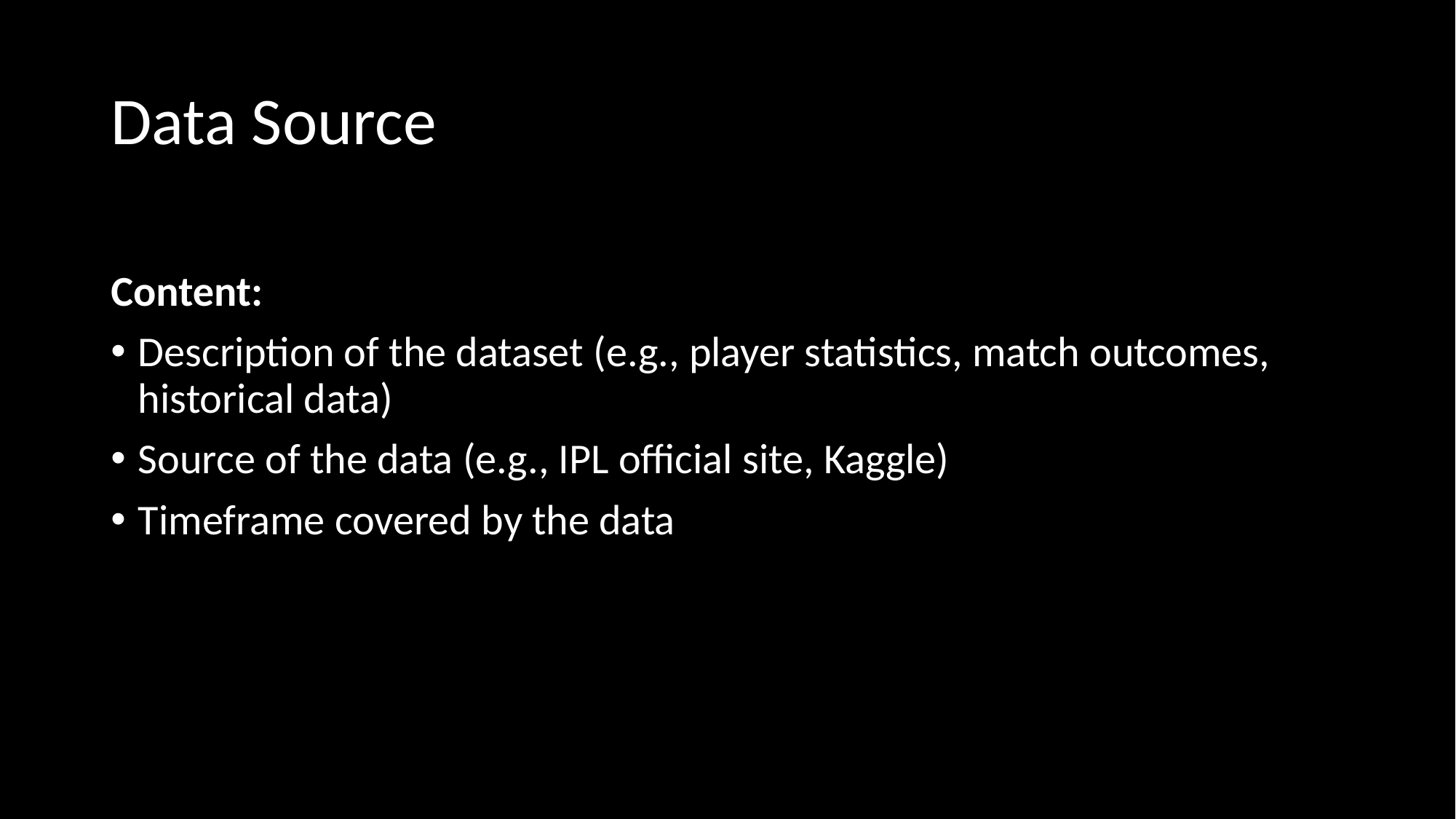

# Data Source
Content:
Description of the dataset (e.g., player statistics, match outcomes, historical data)
Source of the data (e.g., IPL official site, Kaggle)
Timeframe covered by the data